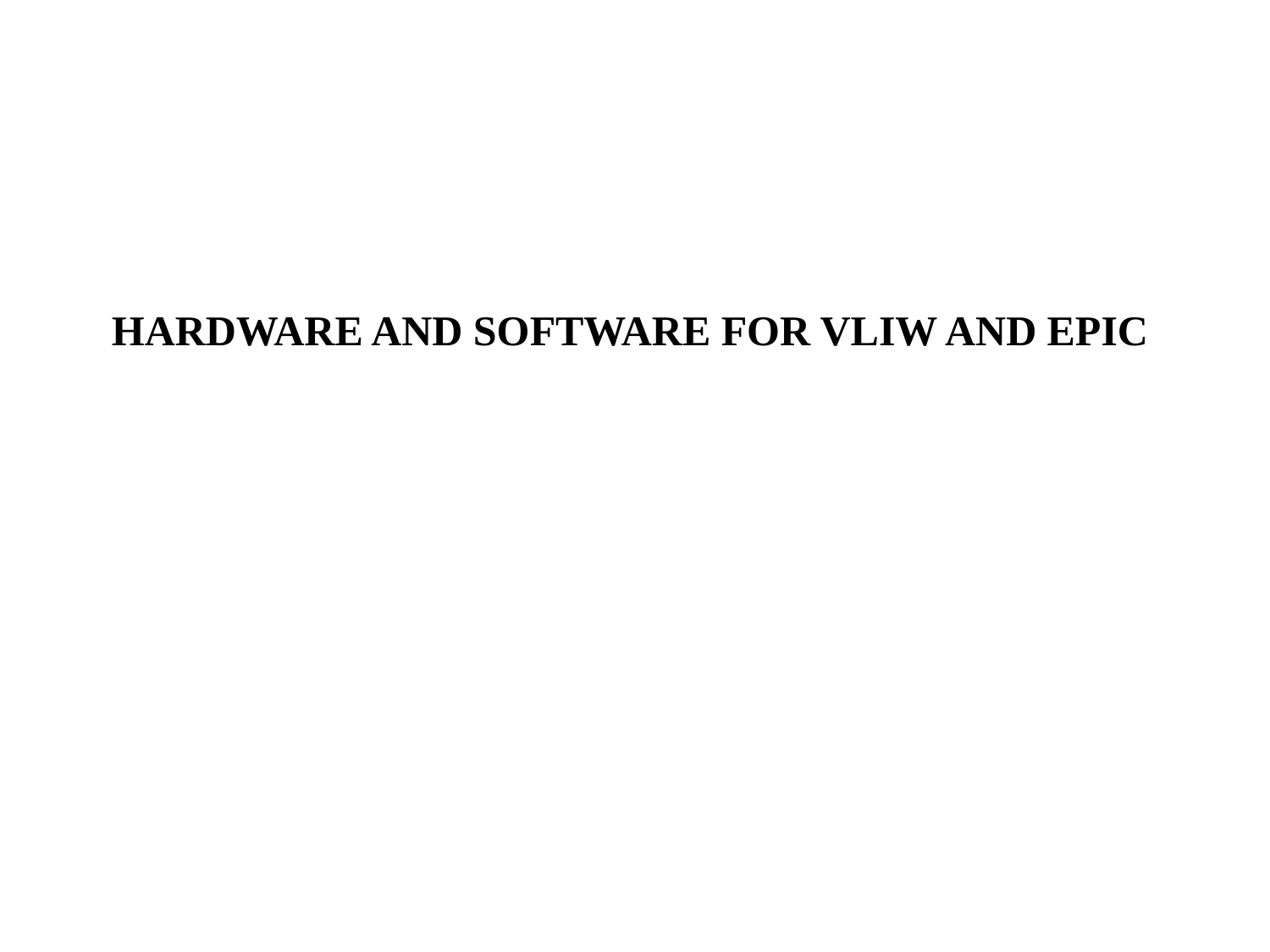

#
HARDWARE AND SOFTWARE FOR VLIW AND EPIC